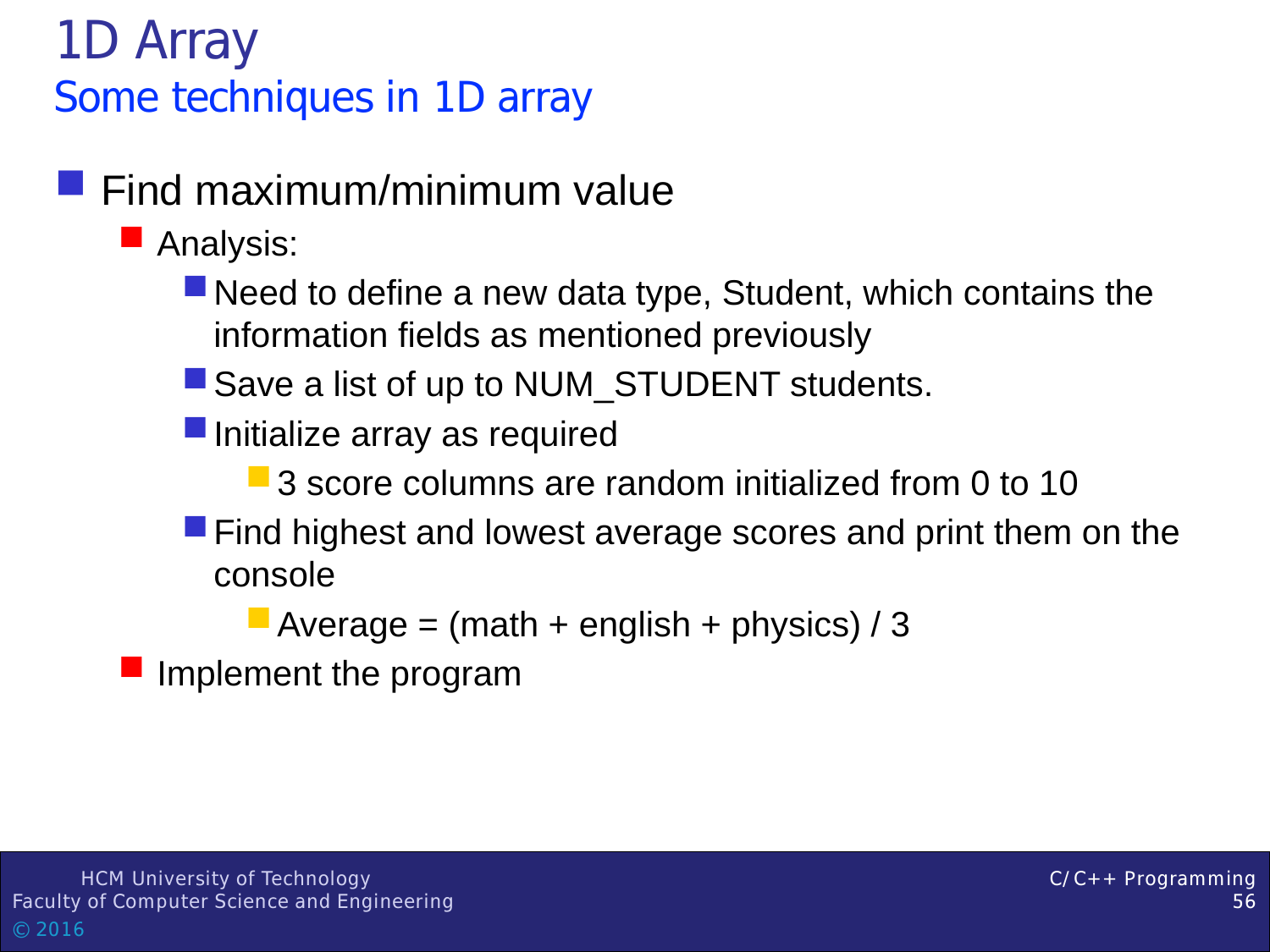

1D Array
Some techniques in 1D array
Find maximum/minimum value
Analysis:
Need to define a new data type, Student, which contains the information fields as mentioned previously
Save a list of up to NUM_STUDENT students.
Initialize array as required
3 score columns are random initialized from 0 to 10
Find highest and lowest average scores and print them on the console
Average = (math + english + physics) / 3
Implement the program